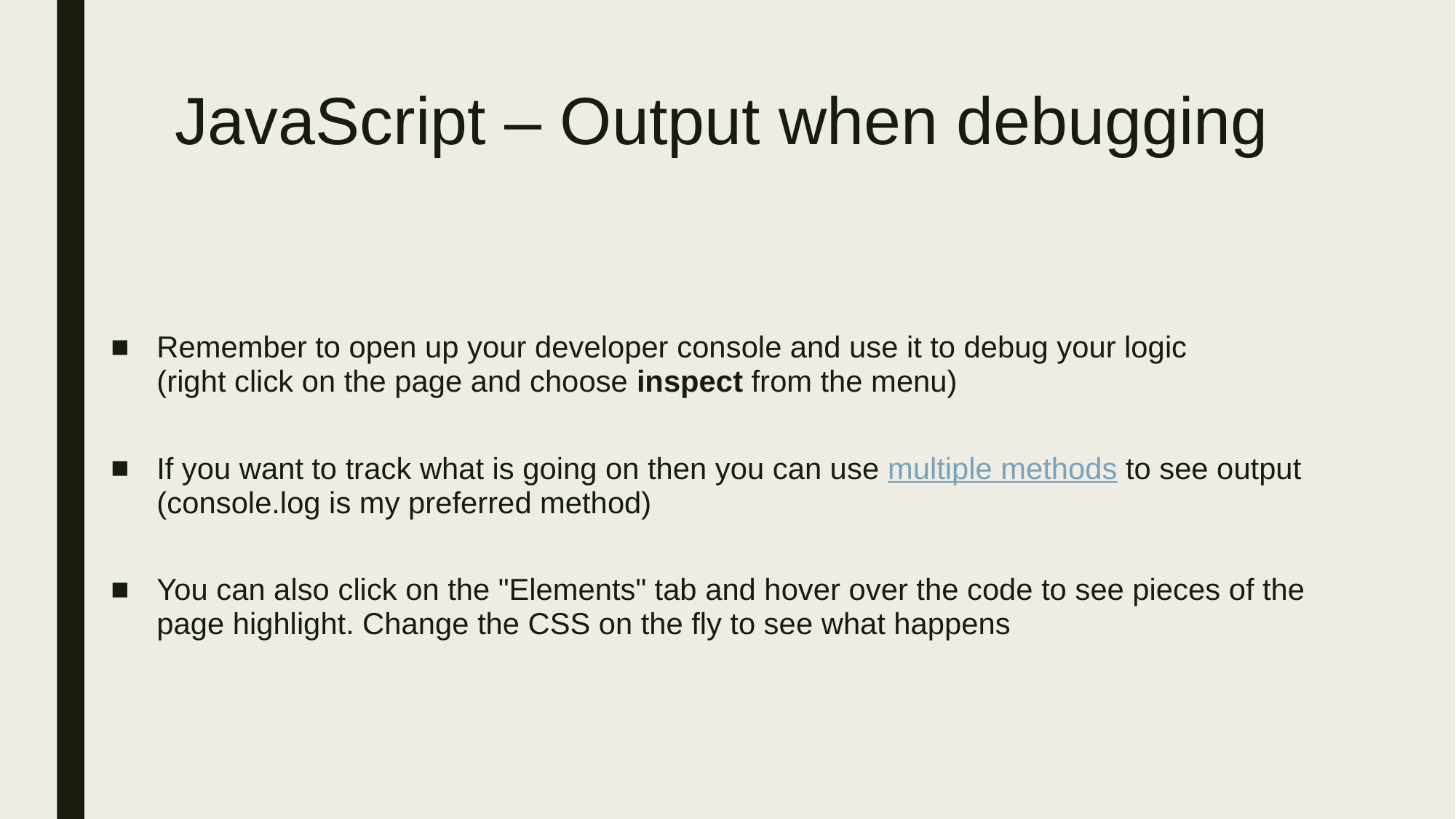

# JavaScript – Output when debugging

Remember to open up your developer console and use it to debug your logic
(right click on the page and choose inspect from the menu)
If you want to track what is going on then you can use multiple methods to see output
(console.log is my preferred method)
You can also click on the "Elements" tab and hover over the code to see pieces of the page highlight. Change the CSS on the fly to see what happens